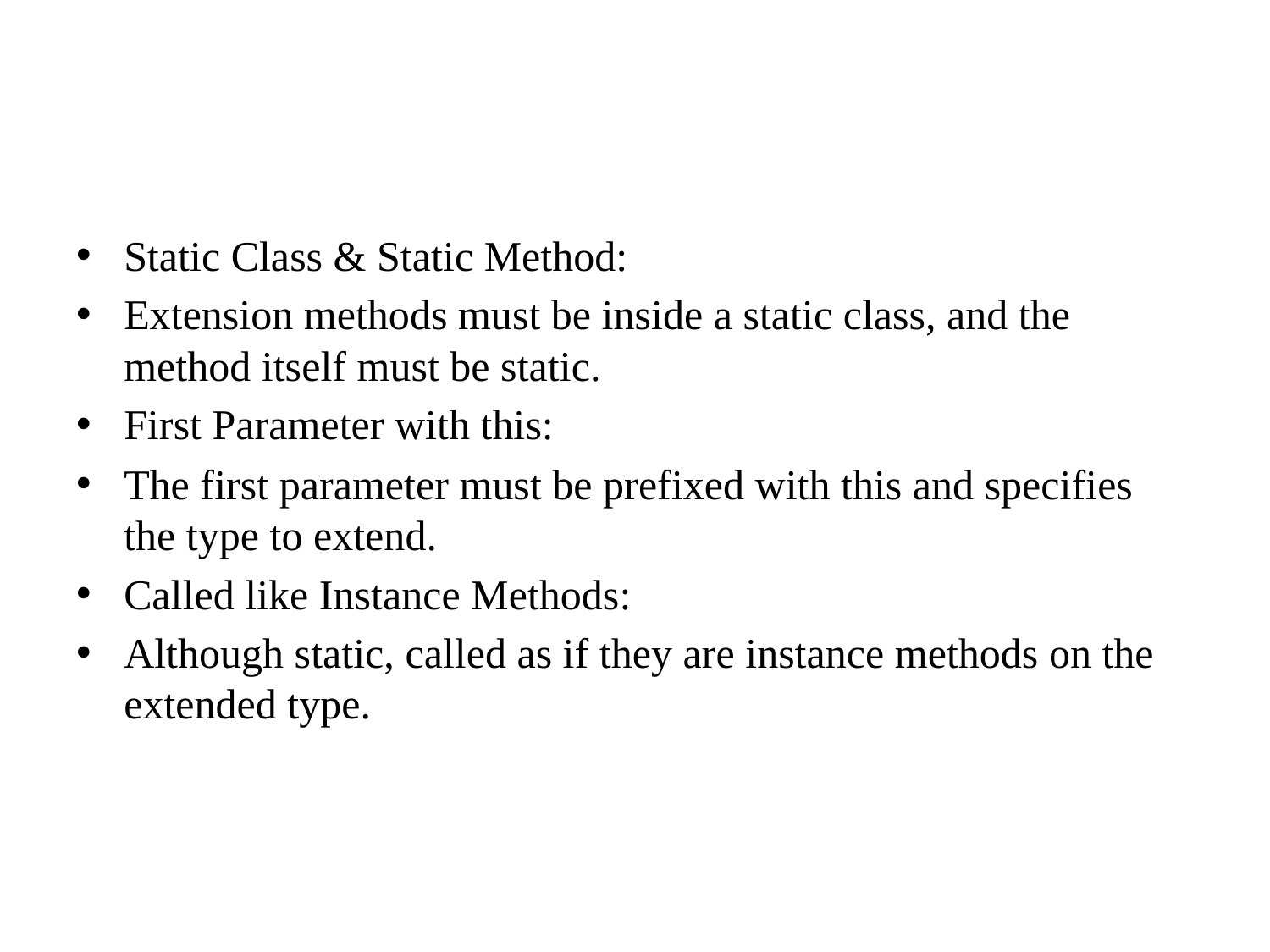

Static Class & Static Method:
Extension methods must be inside a static class, and the method itself must be static.
First Parameter with this:
The first parameter must be prefixed with this and specifies the type to extend.
Called like Instance Methods:
Although static, called as if they are instance methods on the extended type.